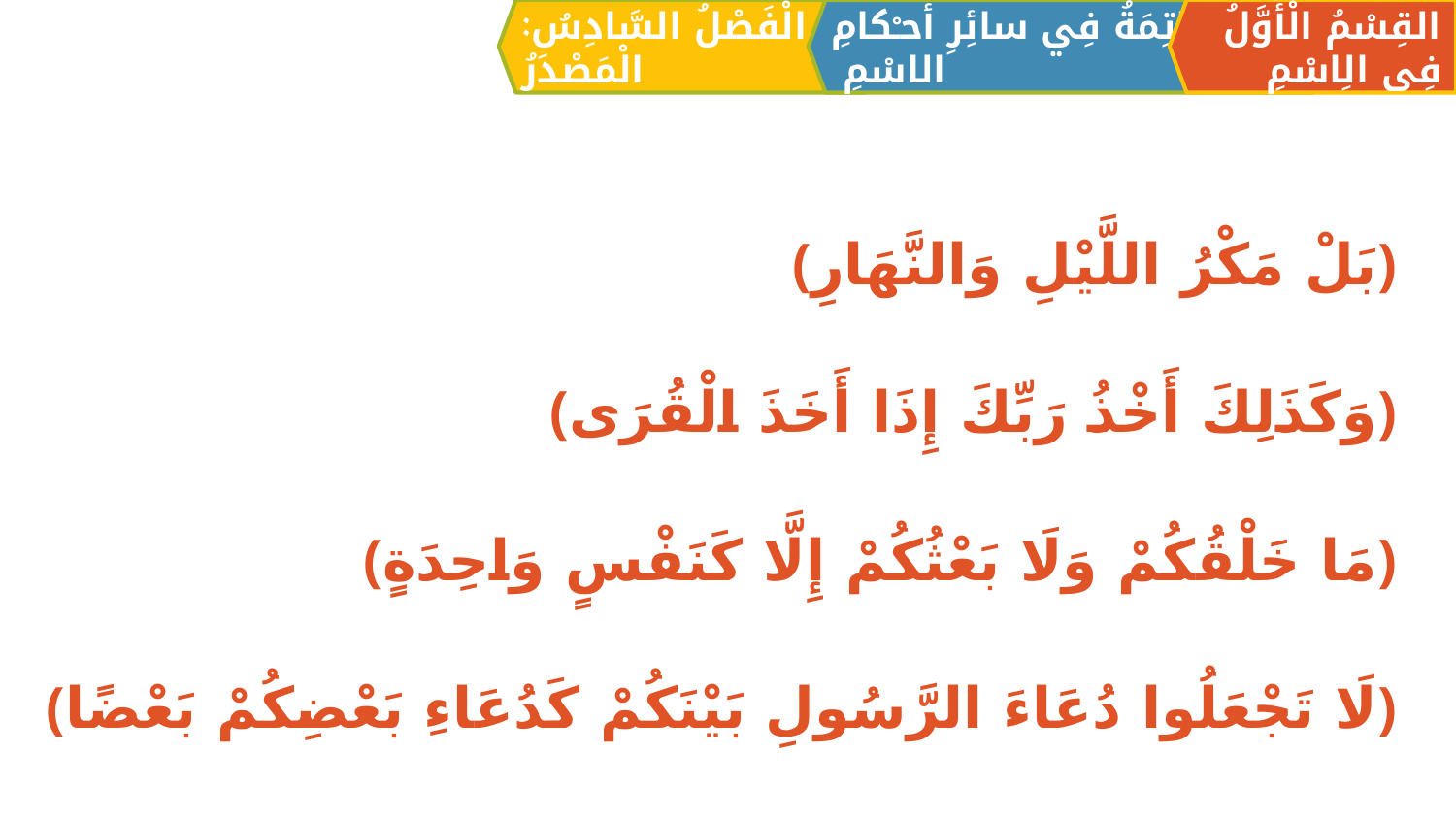

الْفَصْلُ السَّادِسُ: الْمَصْدَرُ
القِسْمُ الْأَوَّلُ فِي الِاسْمِ
الْخَاتِمَةُ فِي سائِرِ أحـْكامِ الاسْمِ
﴿بَلْ مَكْرُ اللَّيْلِ وَالنَّهَارِ﴾
﴿وَكَذَلِكَ أَخْذُ رَبِّكَ إِذَا أَخَذَ الْقُرَى﴾
﴿مَا خَلْقُكُمْ وَلَا بَعْثُكُمْ إِلَّا كَنَفْسٍ وَاحِدَةٍ﴾
﴿لَا تَجْعَلُوا دُعَاءَ الرَّسُولِ بَيْنَكُمْ كَدُعَاءِ بَعْضِكُمْ بَعْضًا﴾